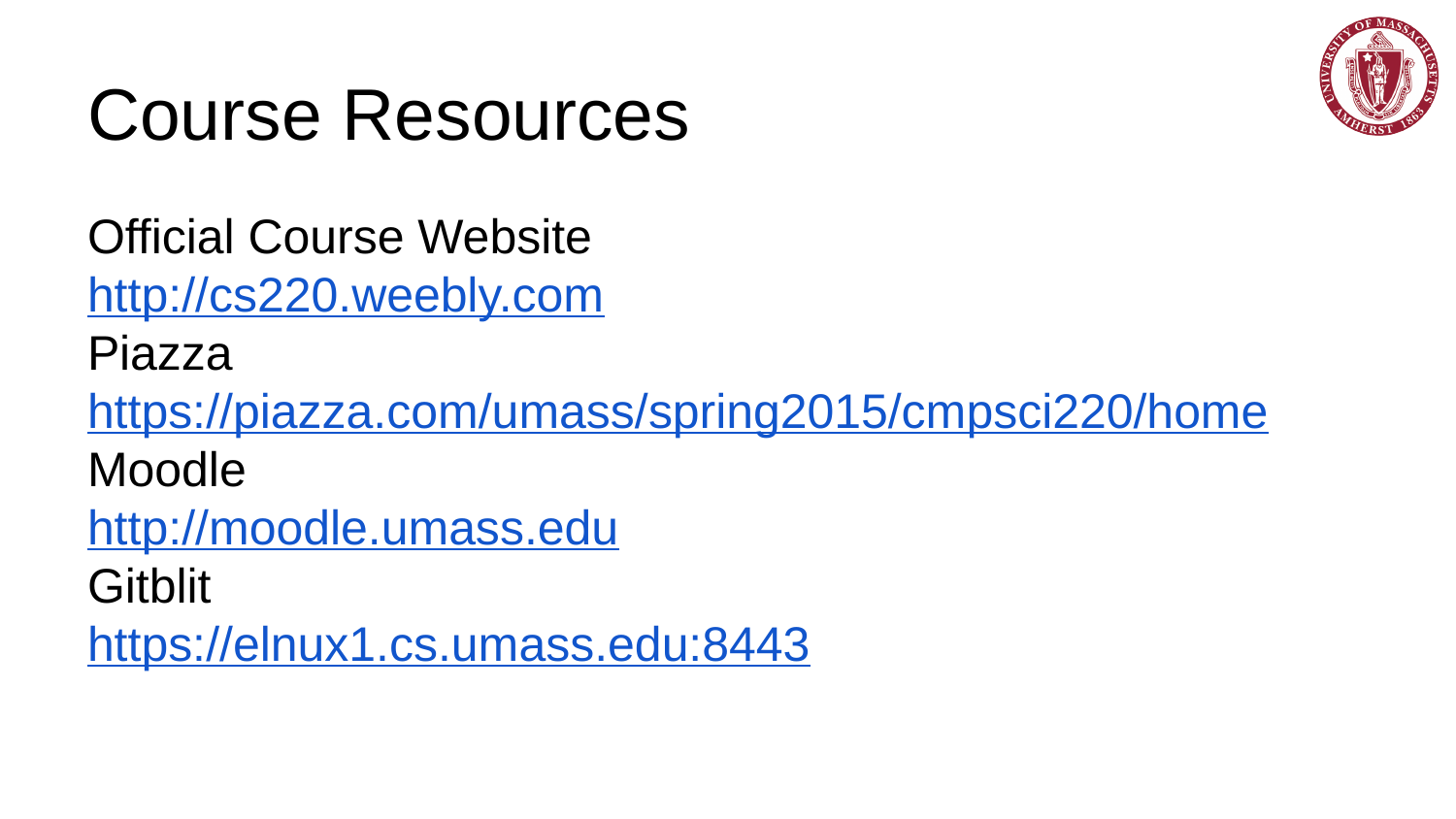

# Course Resources
Official Course Website
http://cs220.weebly.com
Piazza
https://piazza.com/umass/spring2015/cmpsci220/home
Moodle
http://moodle.umass.edu
Gitblit
https://elnux1.cs.umass.edu:8443